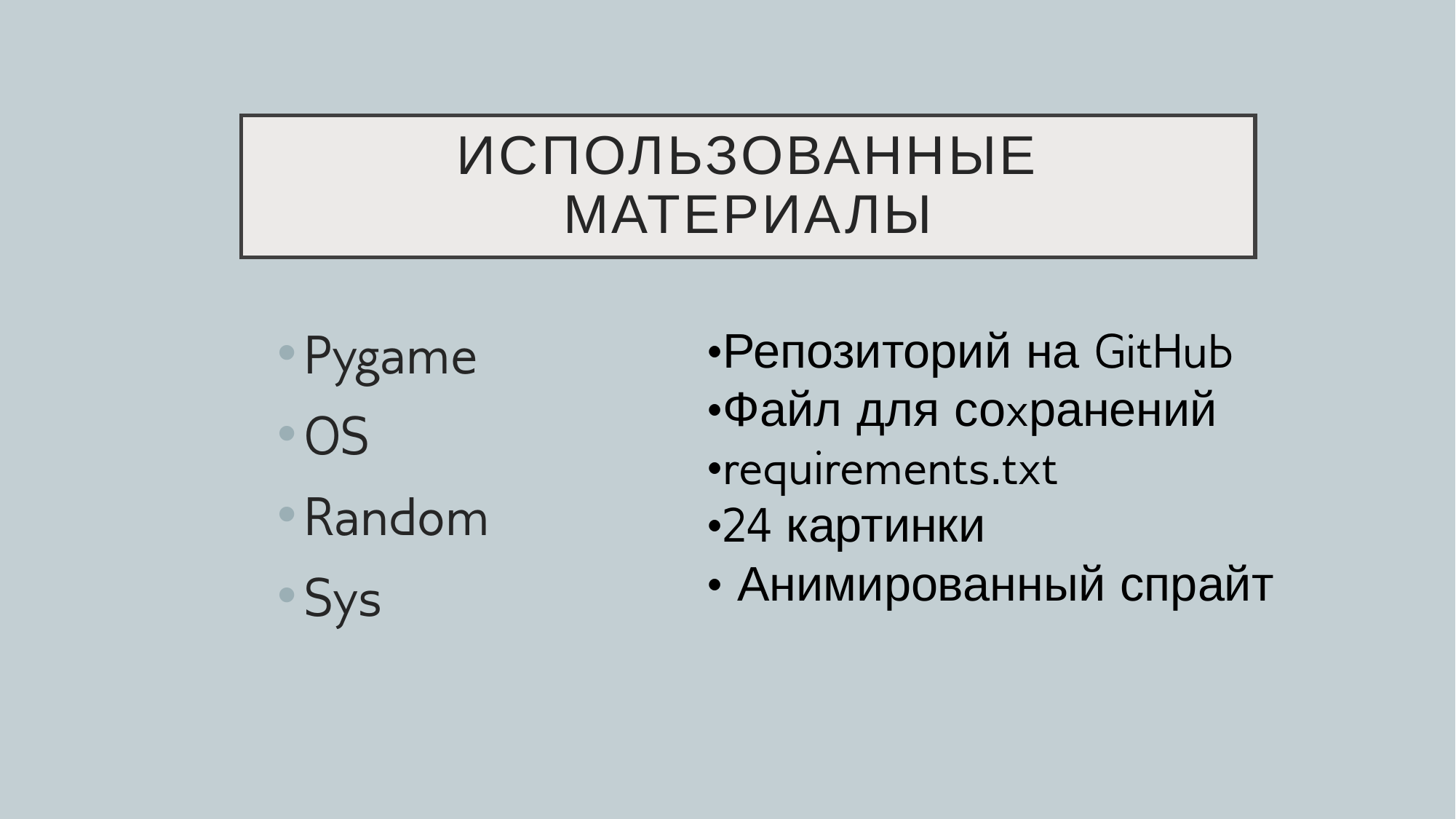

# Использованные материалы
Pygame
OS
Random
Sys

•Репозиторий на GitHub
•Файл для соxранений
•requirements.txt
•24 картинки
• Анимированный спрайт